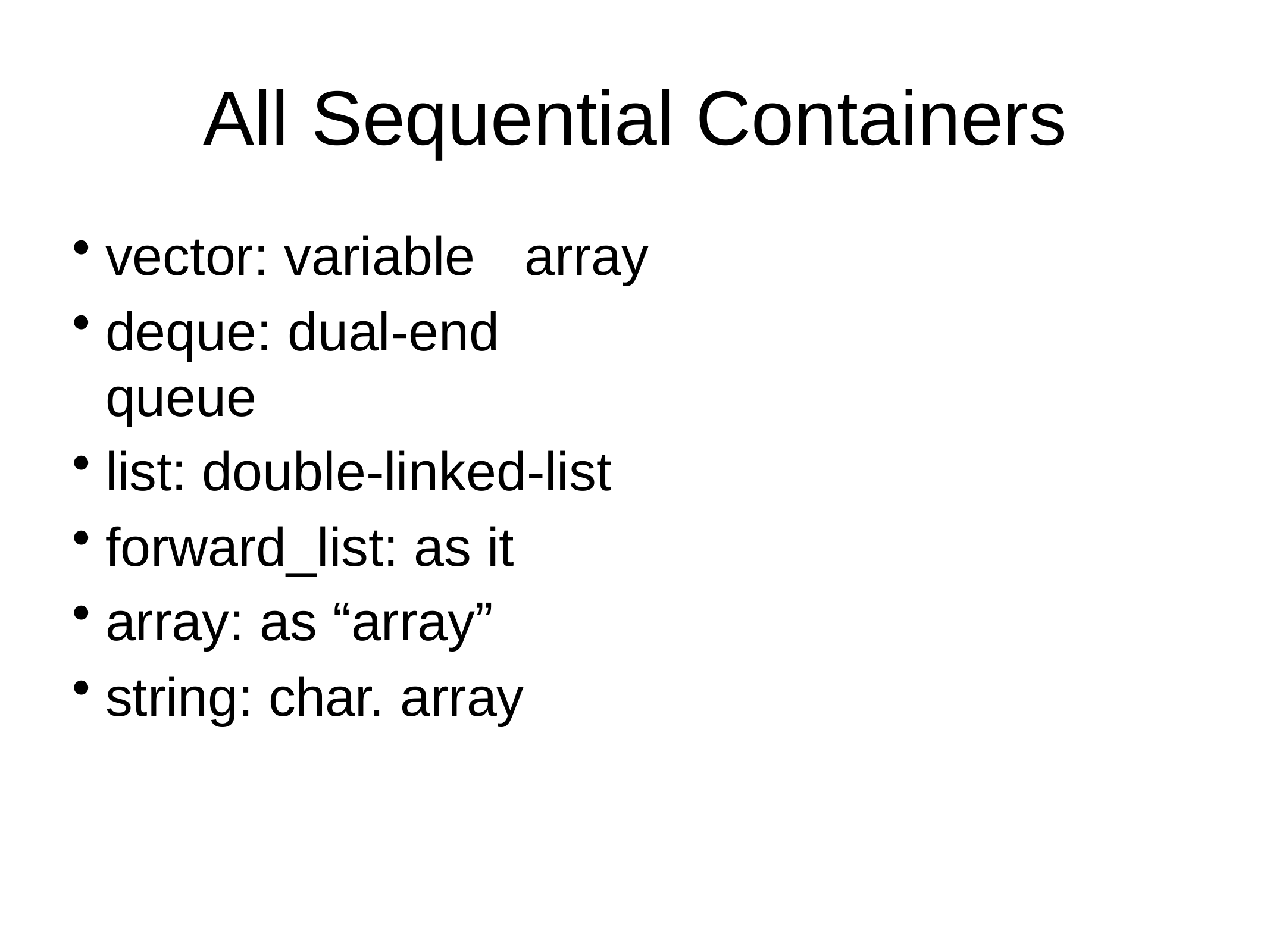

# All	Sequential	Containers
vector: variable	array
deque: dual-end	queue
list: double-linked-list
forward_list: as it
array: as “array”
string: char. array